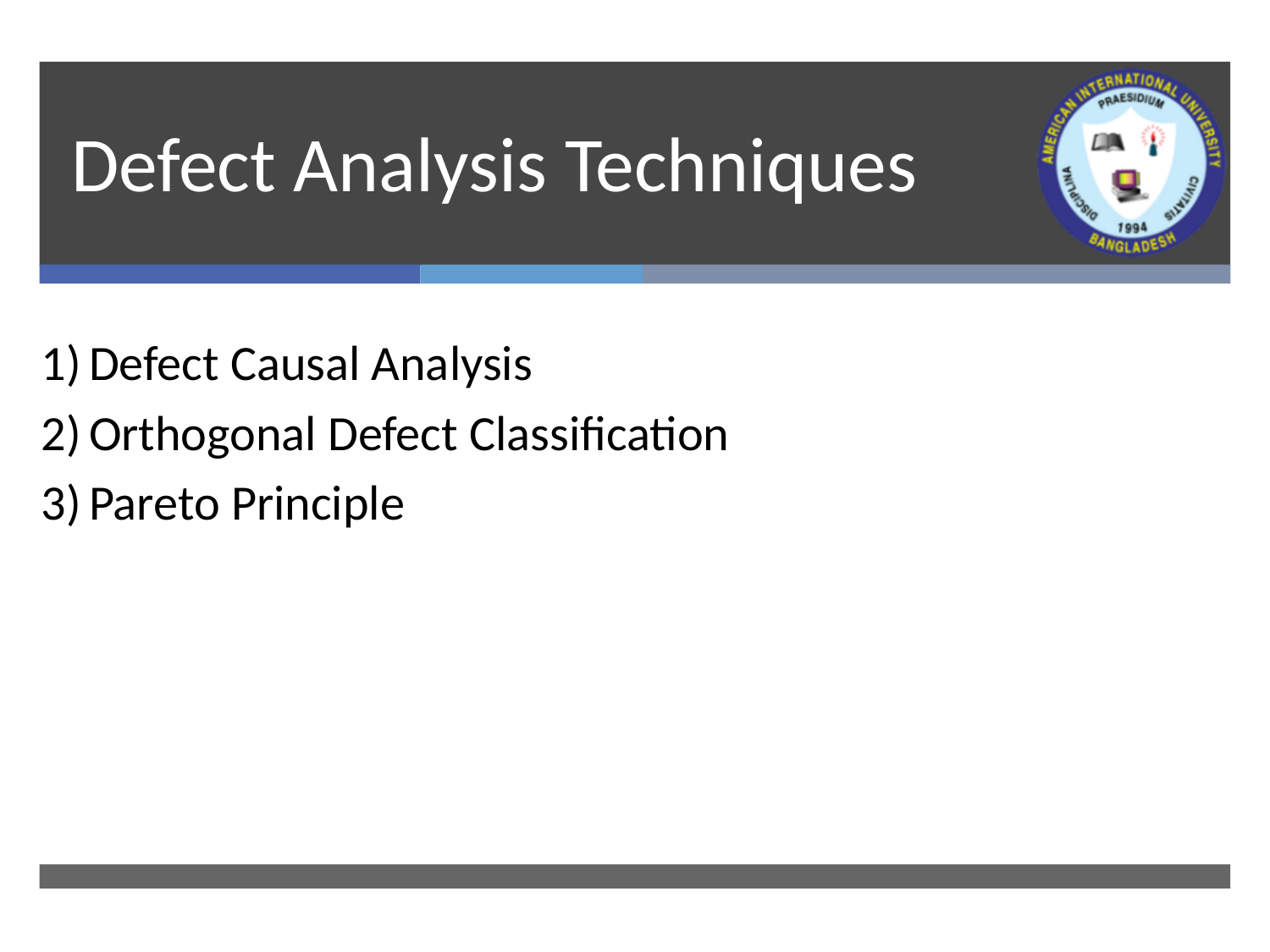

# Defect Analysis Techniques
Defect Causal Analysis
Orthogonal Defect Classification
Pareto Principle